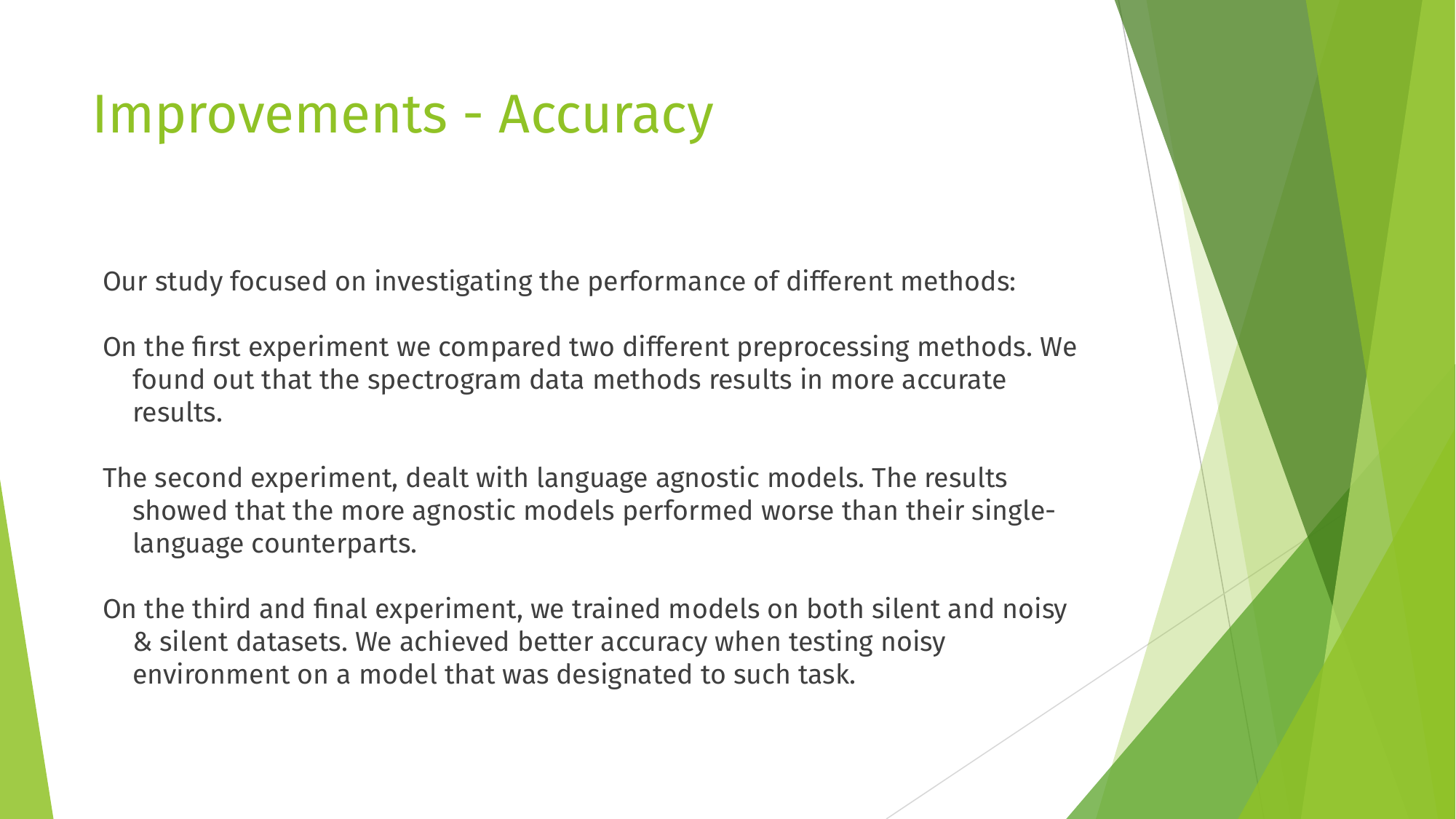

# Improvements - Accuracy
Our study focused on investigating the performance of different methods:

On the first experiment we compared two different preprocessing methods. We found out that the spectrogram data methods results in more accurate results.

The second experiment, dealt with language agnostic models. The results showed that the more agnostic models performed worse than their single-language counterparts.

On the third and final experiment, we trained models on both silent and noisy & silent datasets. We achieved better accuracy when testing noisy environment on a model that was designated to such task.